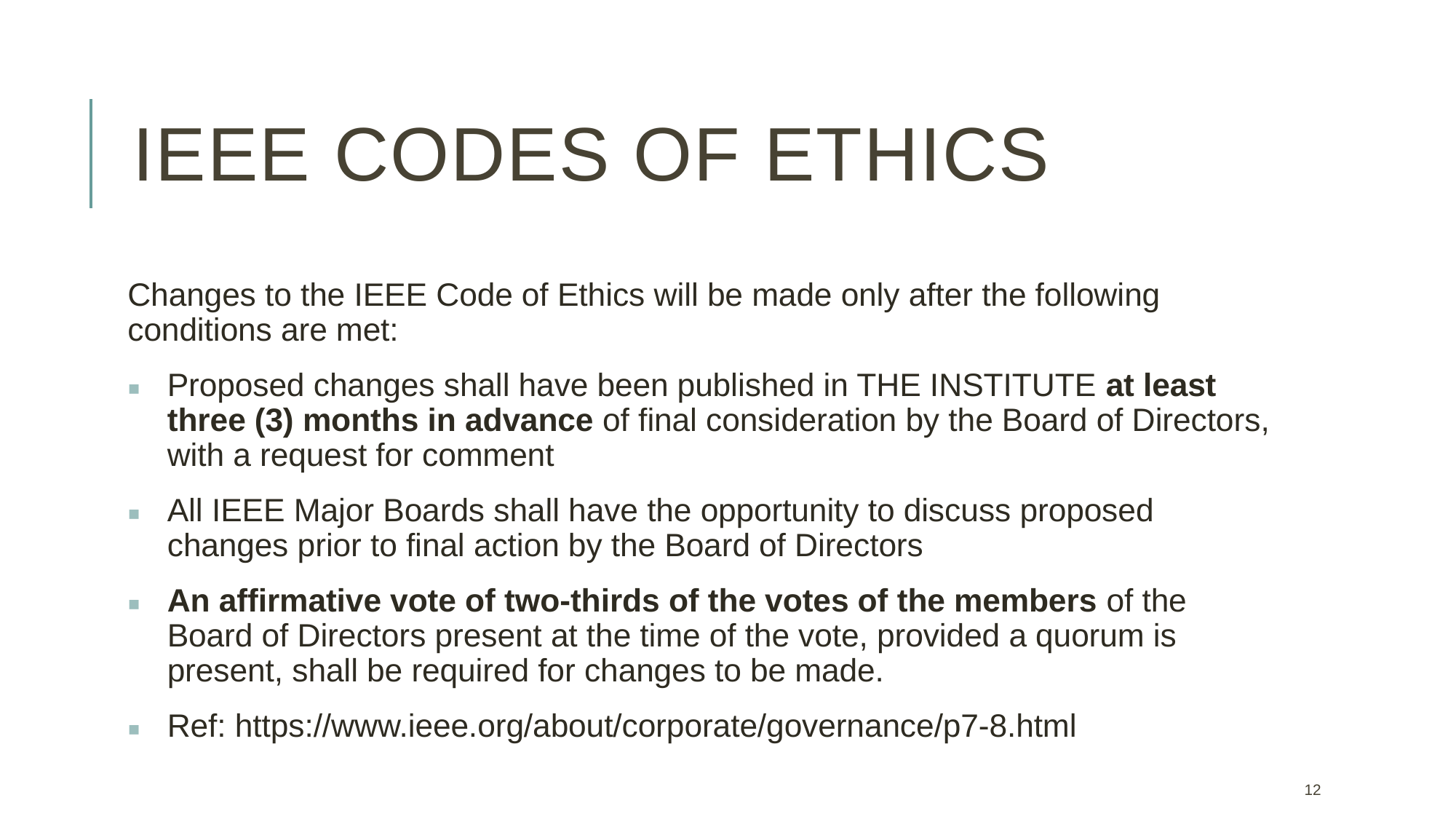

# IEEE CODES OF ETHICS
Changes to the IEEE Code of Ethics will be made only after the following conditions are met:
Proposed changes shall have been published in THE INSTITUTE at least three (3) months in advance of final consideration by the Board of Directors, with a request for comment
All IEEE Major Boards shall have the opportunity to discuss proposed changes prior to final action by the Board of Directors
An affirmative vote of two-thirds of the votes of the members of the Board of Directors present at the time of the vote, provided a quorum is present, shall be required for changes to be made.
Ref: https://www.ieee.org/about/corporate/governance/p7-8.html
12